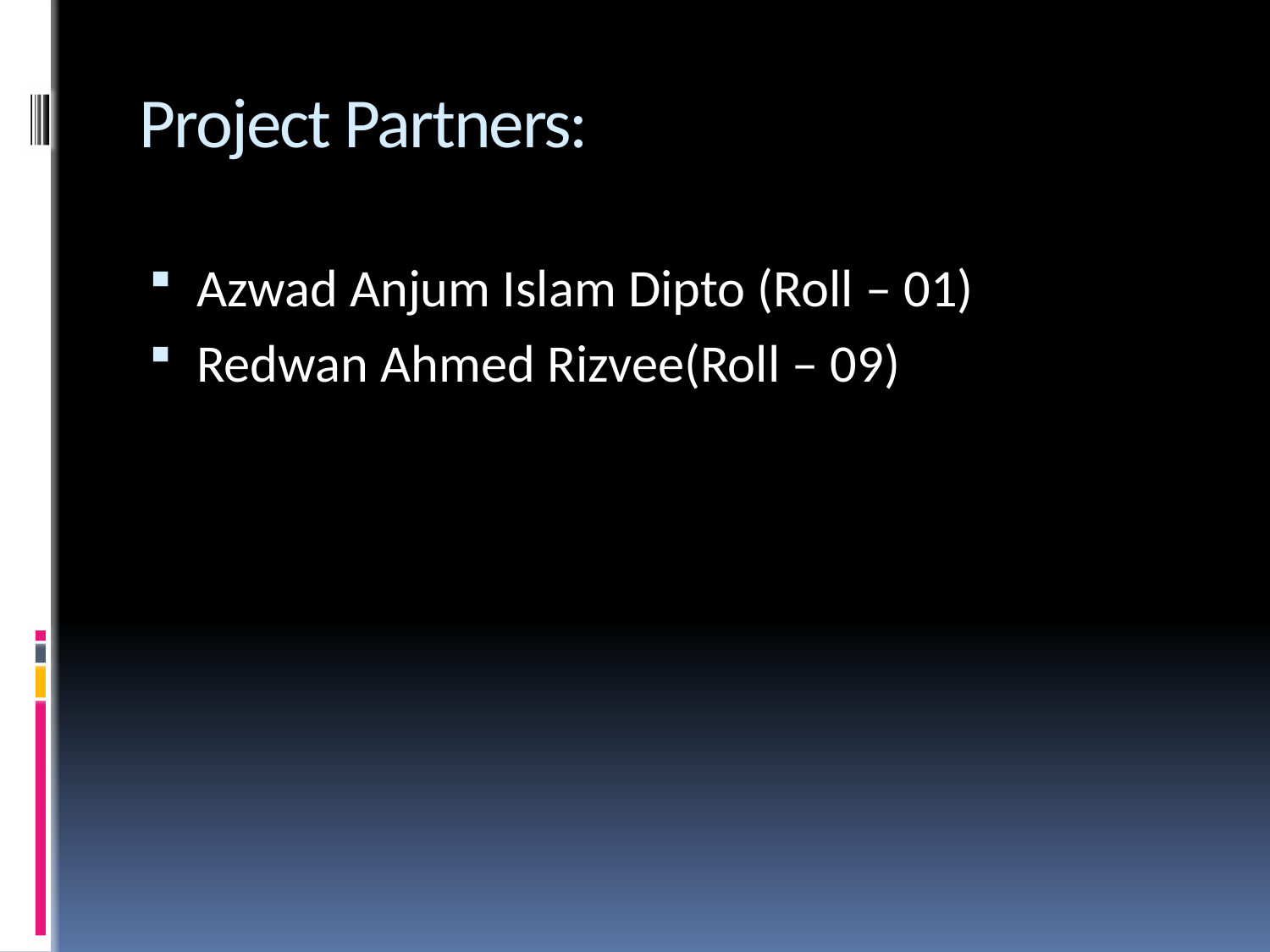

# Project Partners:
Azwad Anjum Islam Dipto (Roll – 01)
Redwan Ahmed Rizvee(Roll – 09)